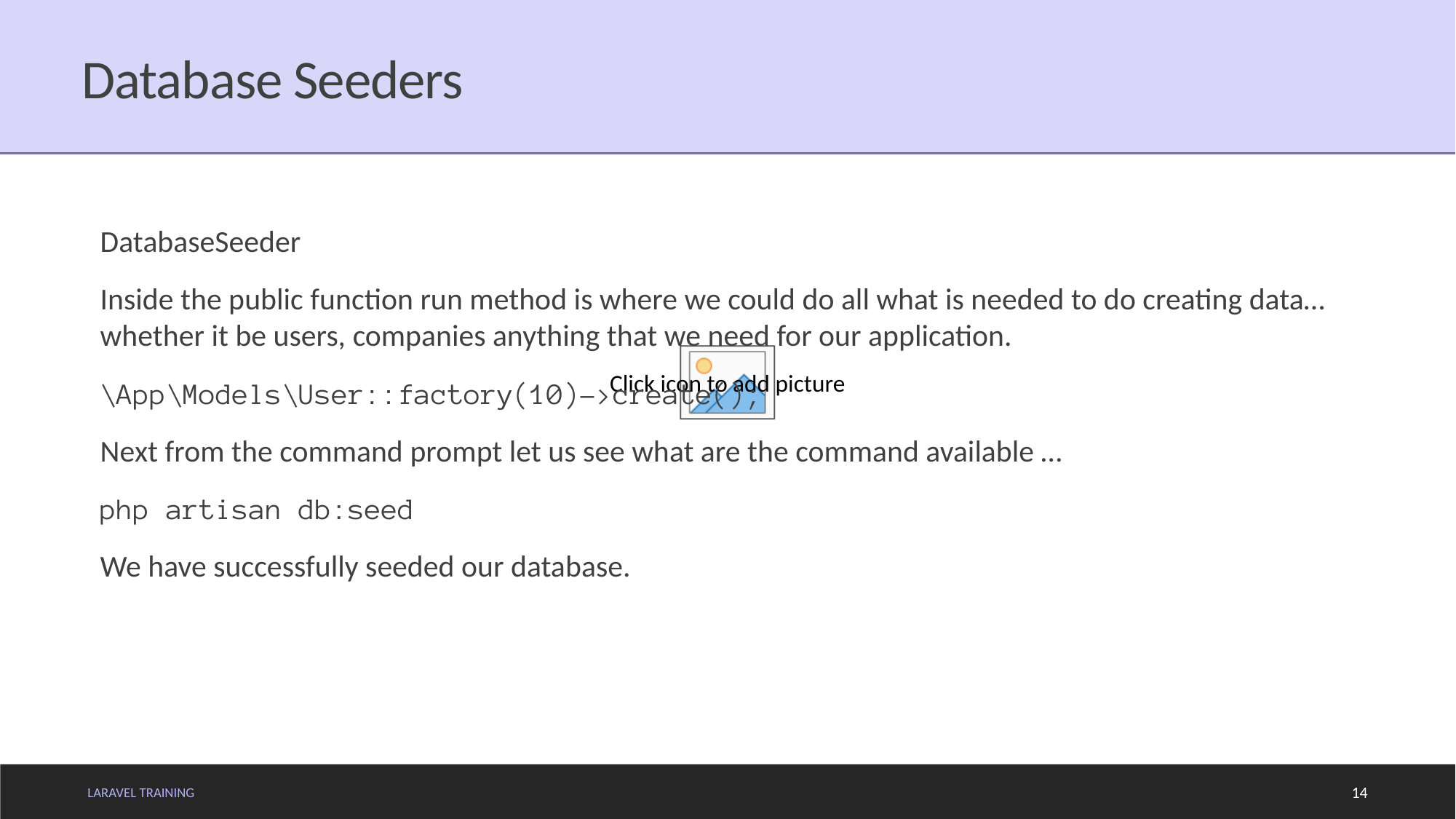

# Database Seeders
DatabaseSeeder
Inside the public function run method is where we could do all what is needed to do creating data… whether it be users, companies anything that we need for our application.
\App\Models\User::factory(10)->create();
Next from the command prompt let us see what are the command available …
php artisan db:seed
We have successfully seeded our database.
LARAVEL TRAINING
14